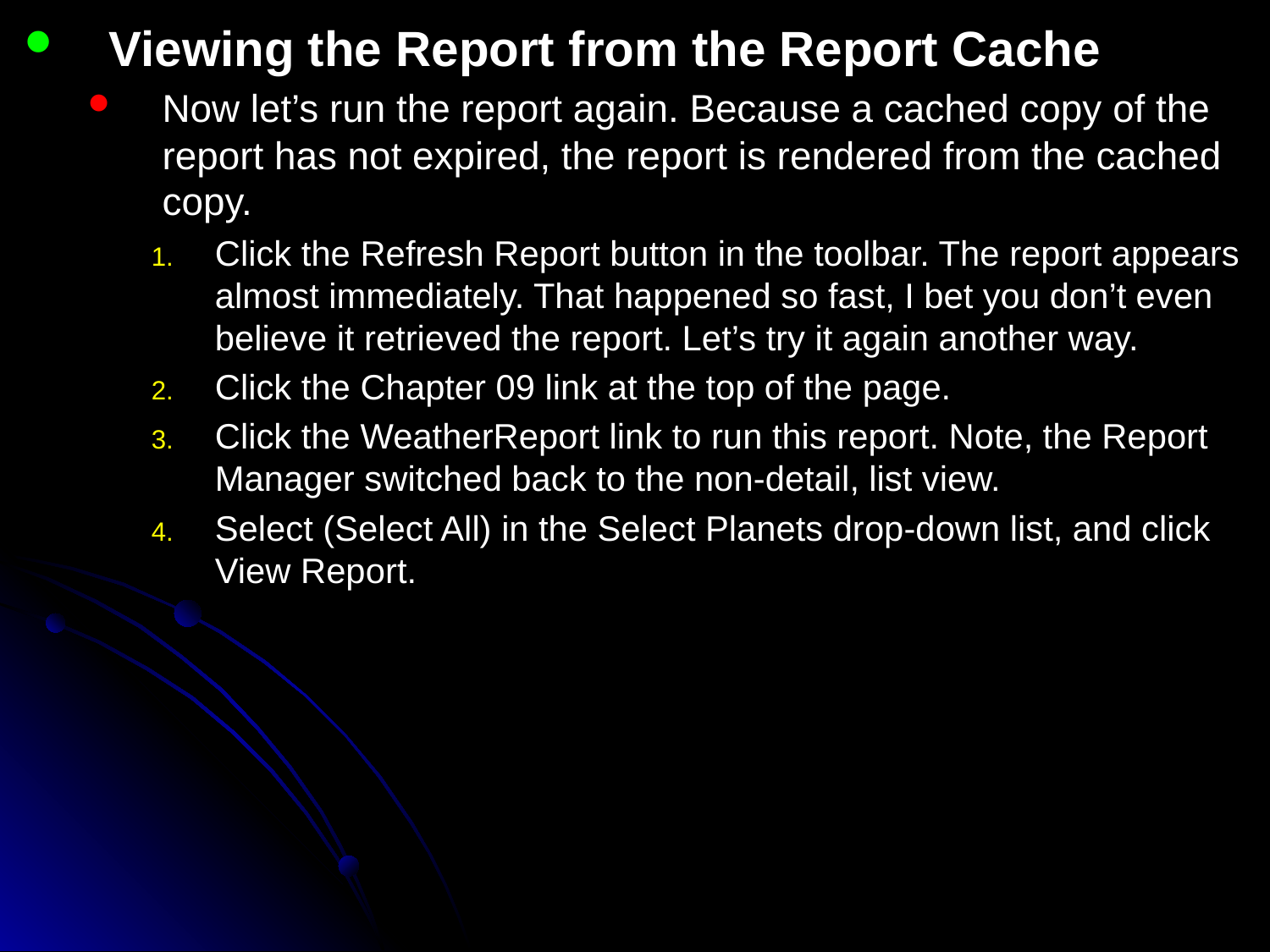

Viewing the Report from the Report Cache
Now let’s run the report again. Because a cached copy of the report has not expired, the report is rendered from the cached copy.
Click the Refresh Report button in the toolbar. The report appears almost immediately. That happened so fast, I bet you don’t even believe it retrieved the report. Let’s try it again another way.
Click the Chapter 09 link at the top of the page.
Click the WeatherReport link to run this report. Note, the Report Manager switched back to the non-detail, list view.
Select (Select All) in the Select Planets drop-down list, and click View Report.